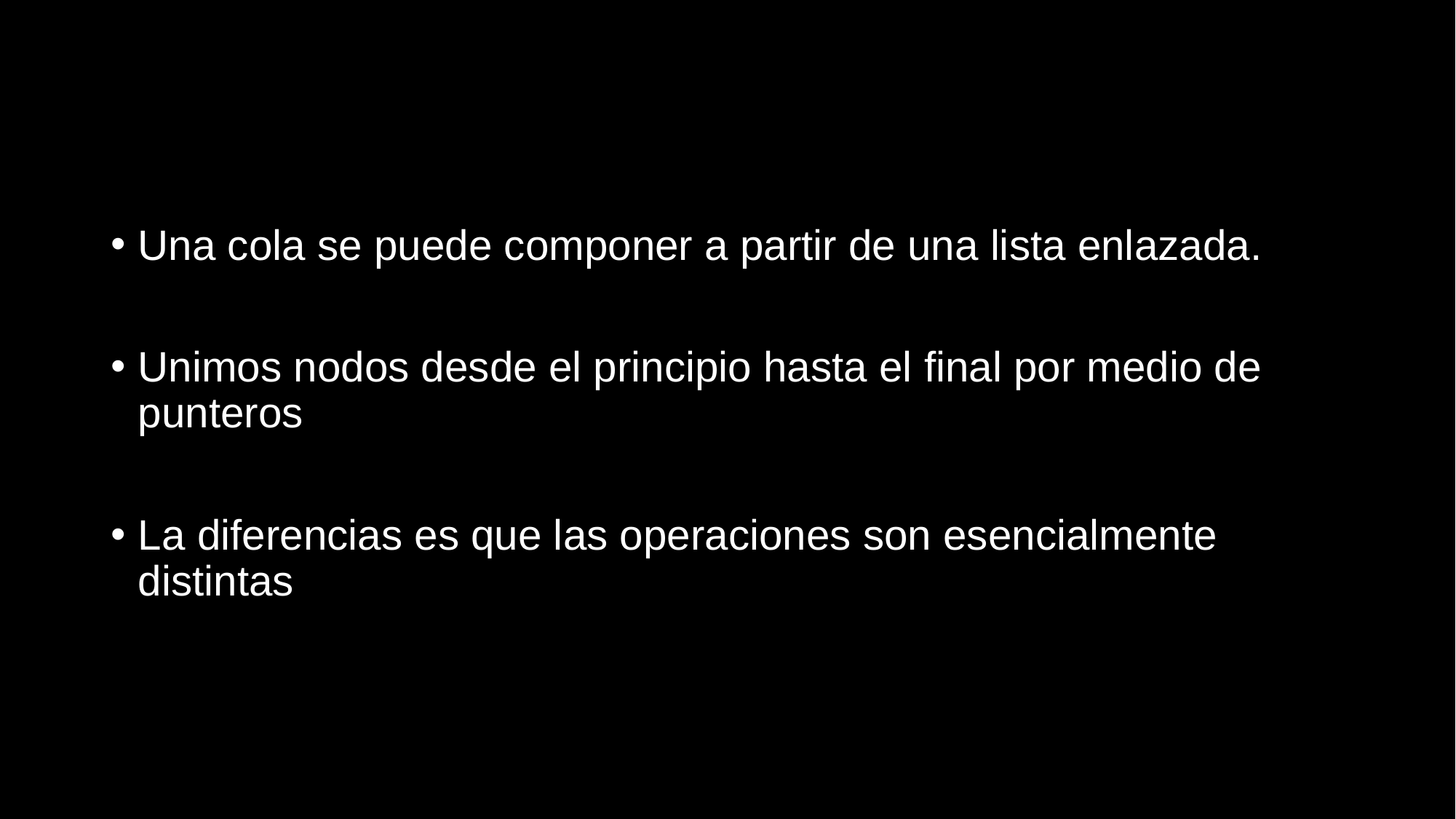

#
Una cola se puede componer a partir de una lista enlazada.

Unimos nodos desde el principio hasta el final por medio de punteros

La diferencias es que las operaciones son esencialmente distintas